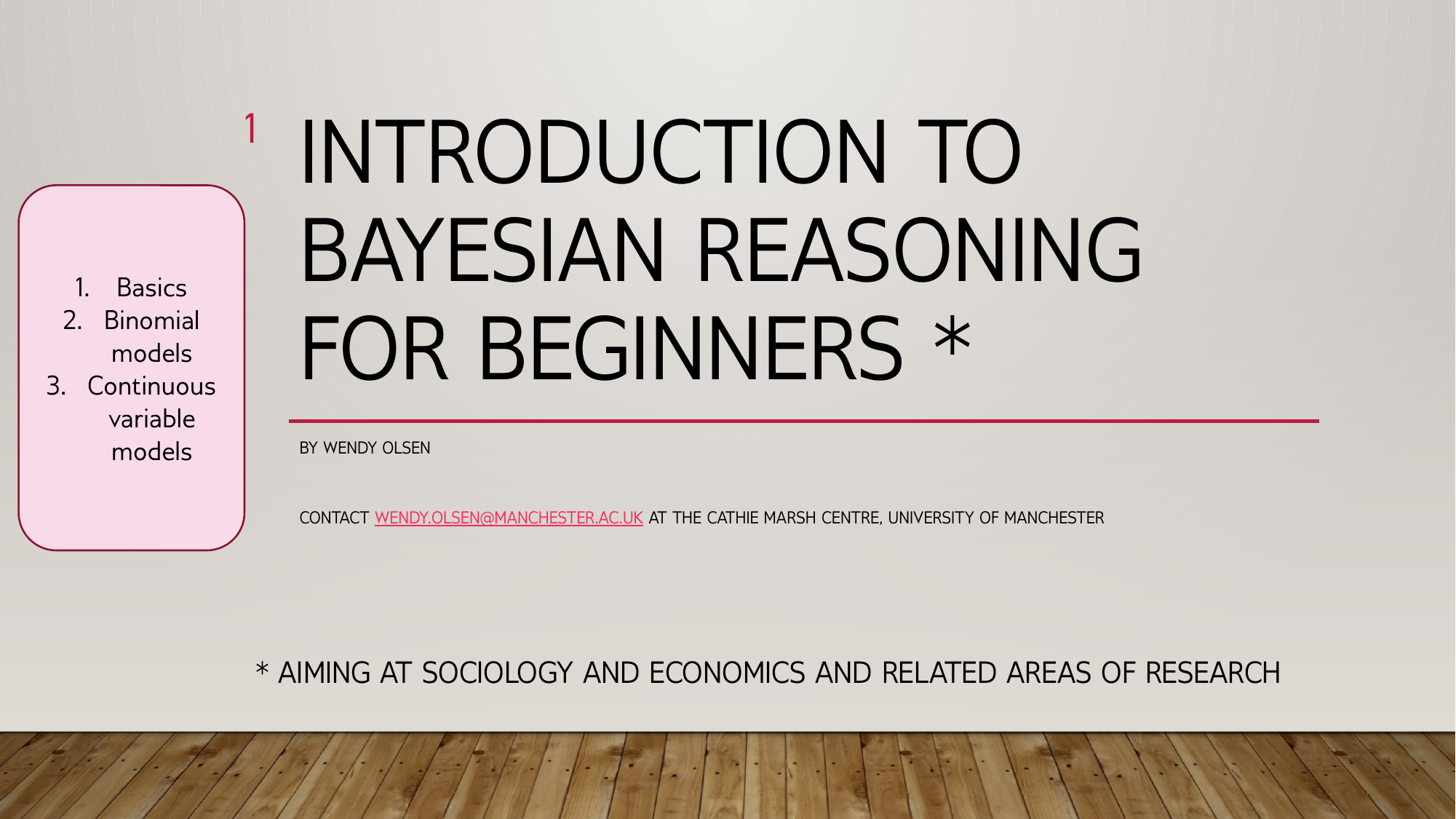

1
# Introduction to Bayesian reasoning for Beginners *
Basics
Binomial models
Continuous variable models
By WendY Olsen

Contact wendy.Olsen@Manchester.ac.uk at the Cathie marsh centre, university of manchester
* Aiming at sociology and economics and related areas of research